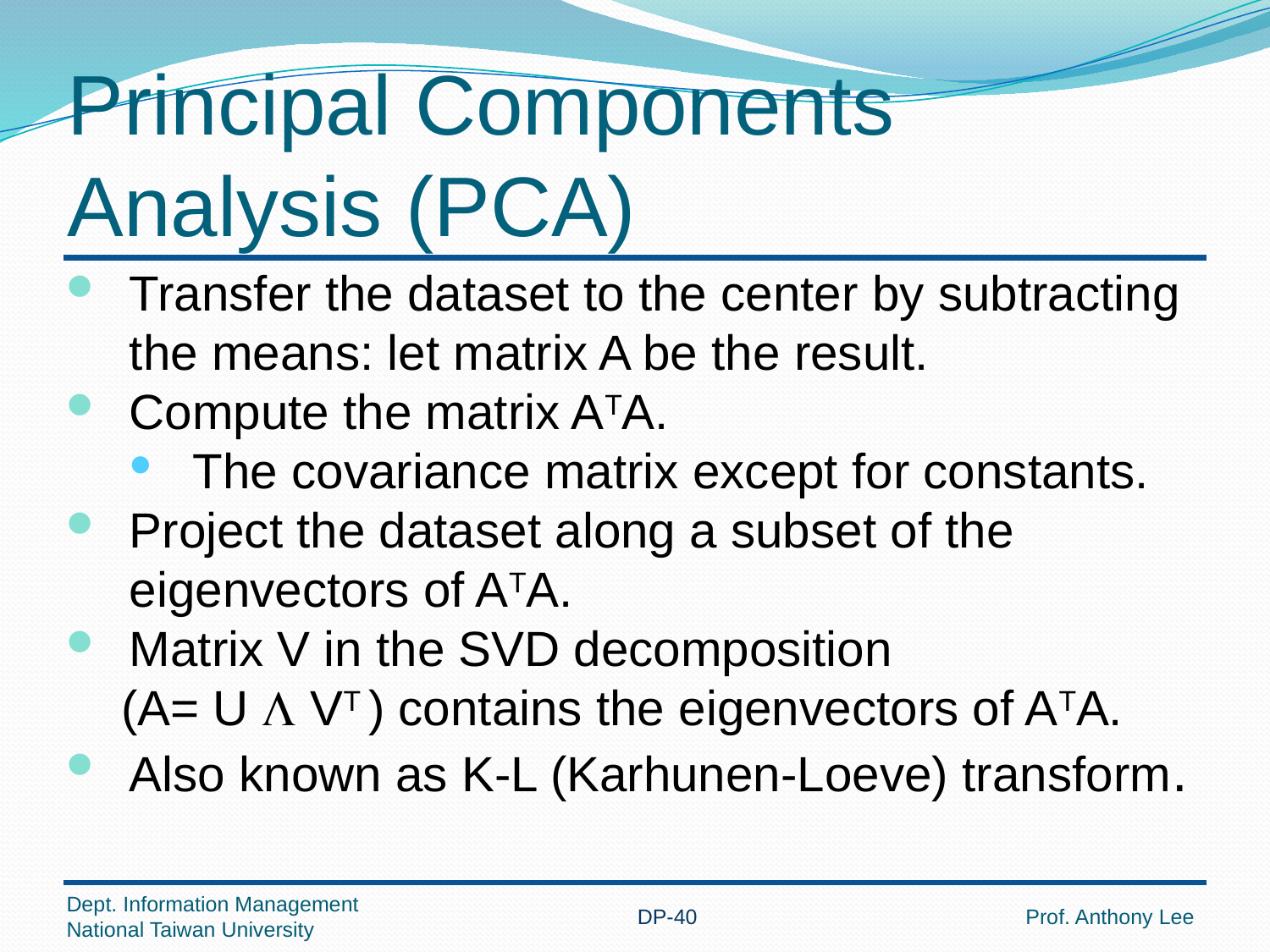

# Principal Components Analysis (PCA)
Transfer the dataset to the center by subtracting the means: let matrix A be the result.
Compute the matrix ATA.
The covariance matrix except for constants.
Project the dataset along a subset of the eigenvectors of ATA.
Matrix V in the SVD decomposition
    (A= U Λ VT ) contains the eigenvectors of ATA.
Also known as K-L (Karhunen-Loeve) transform.